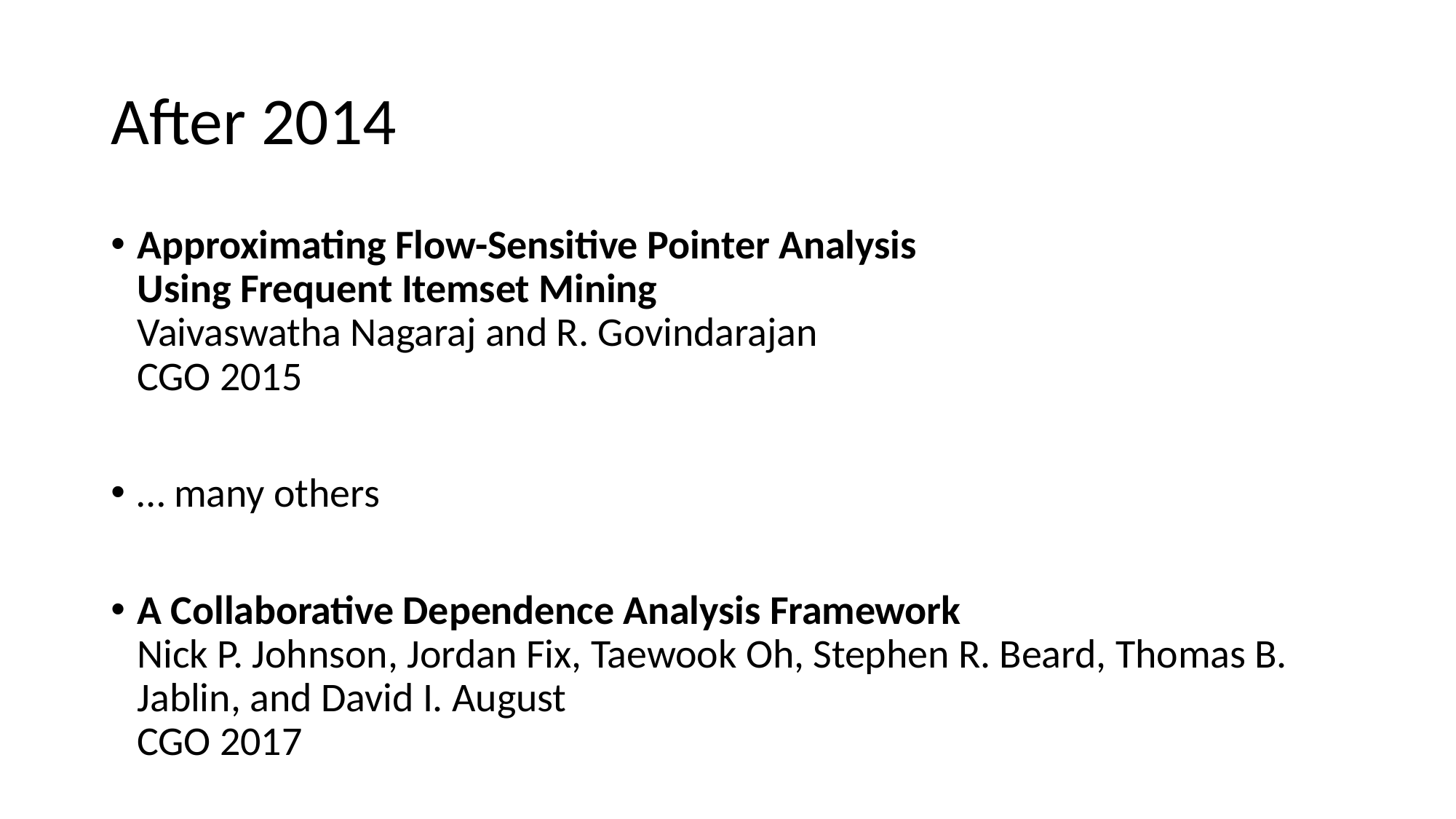

# After 2014
Approximating Flow-Sensitive Pointer Analysis
Using Frequent Itemset Mining
Vaivaswatha Nagaraj and R. Govindarajan
CGO 2015

… many others

A Collaborative Dependence Analysis Framework
Nick P. Johnson, Jordan Fix, Taewook Oh, Stephen R. Beard, Thomas B. Jablin, and David I. August
CGO 2017